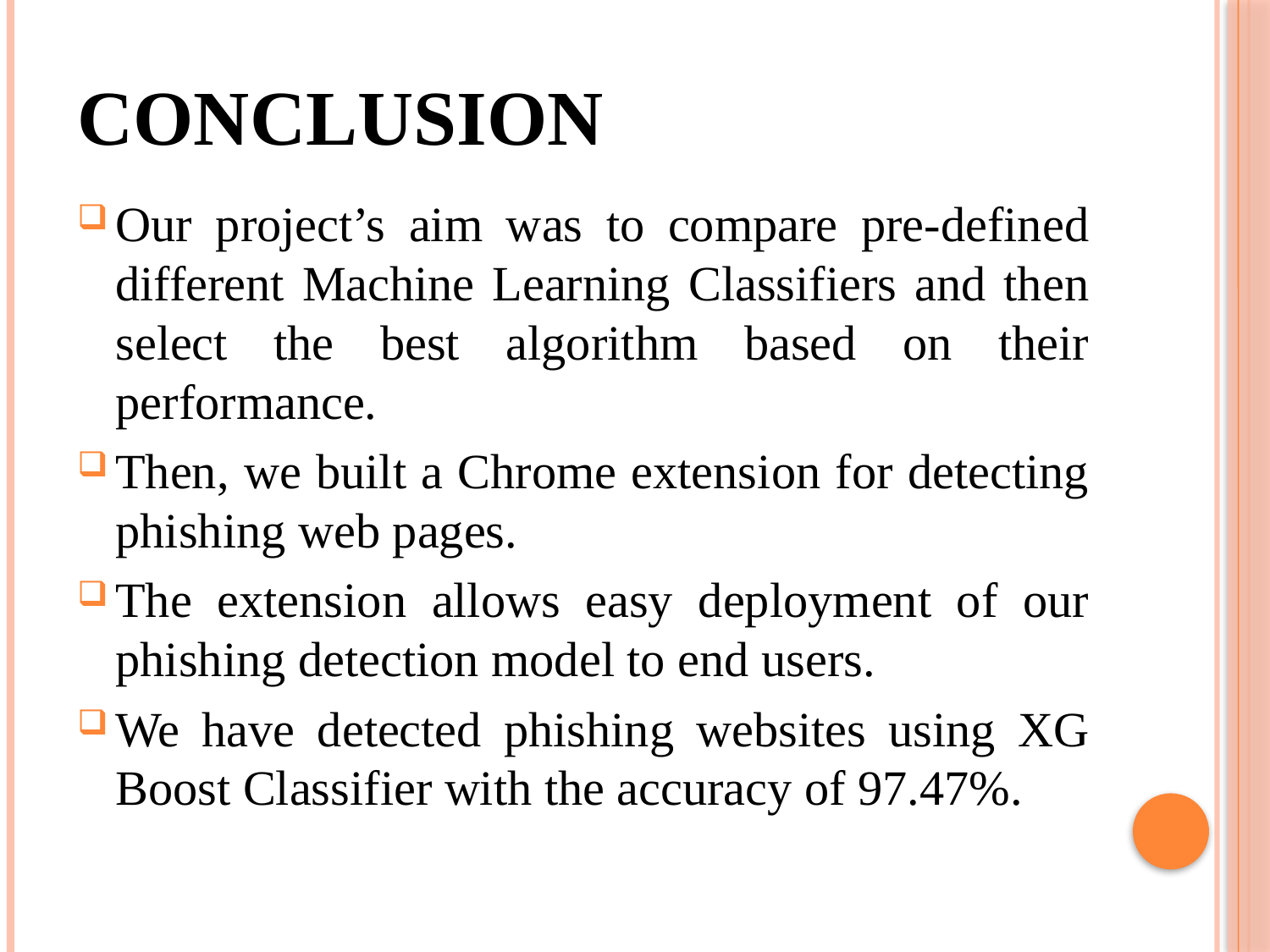

# Conclusion
Our project’s aim was to compare pre-defined different Machine Learning Classifiers and then select the best algorithm based on their performance.
Then, we built a Chrome extension for detecting phishing web pages.
The extension allows easy deployment of our phishing detection model to end users.
We have detected phishing websites using XG Boost Classifier with the accuracy of 97.47%.